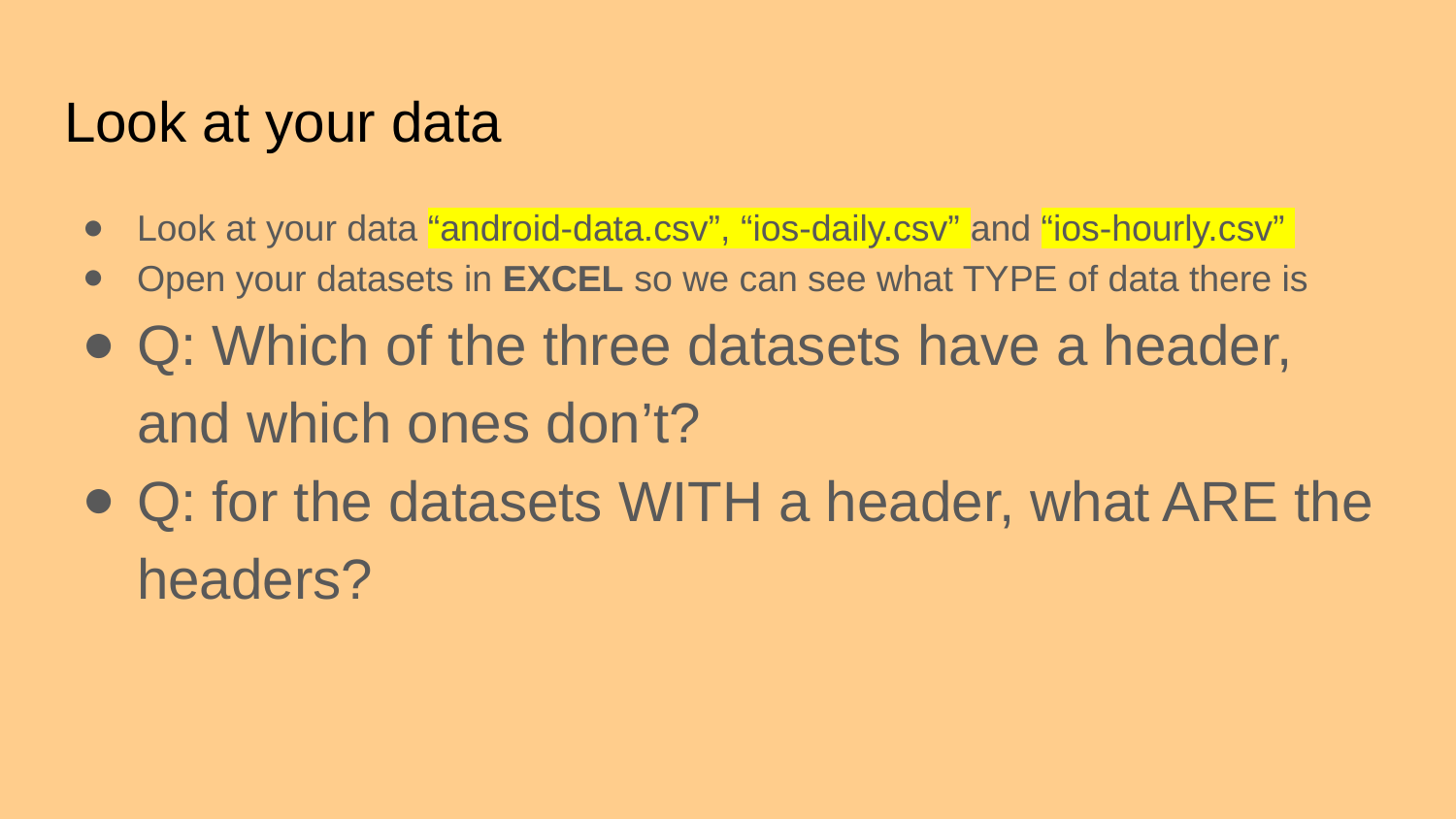

# Look at your data
Look at your data “android-data.csv”, “ios-daily.csv” and “ios-hourly.csv”
Open your datasets in EXCEL so we can see what TYPE of data there is
Q: Which of the three datasets have a header, and which ones don’t?
Q: for the datasets WITH a header, what ARE the headers?